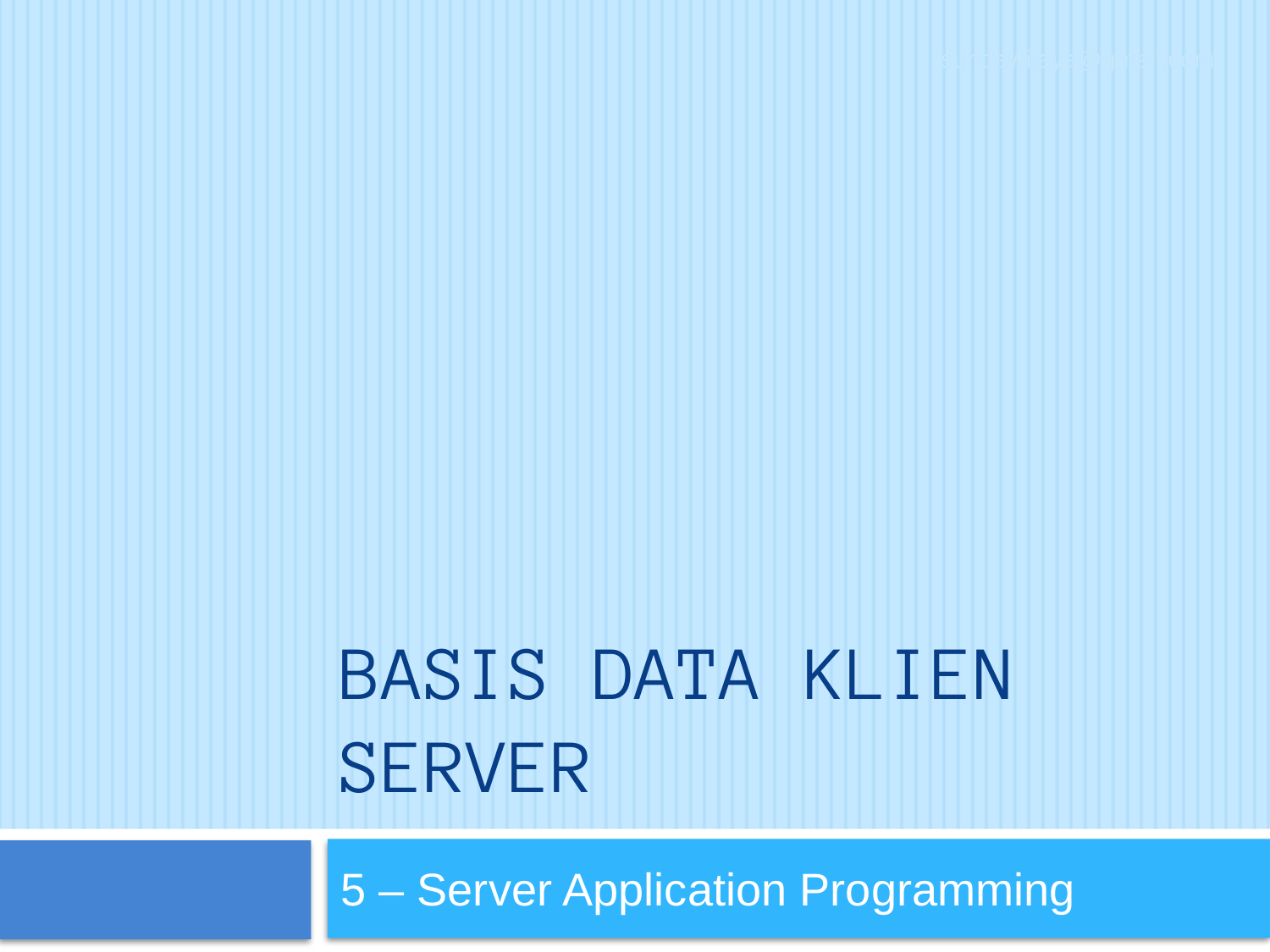

sundawijaya@gmail.com
# BASIS DATA KLIEN SERVER
5 – Server Application Programming